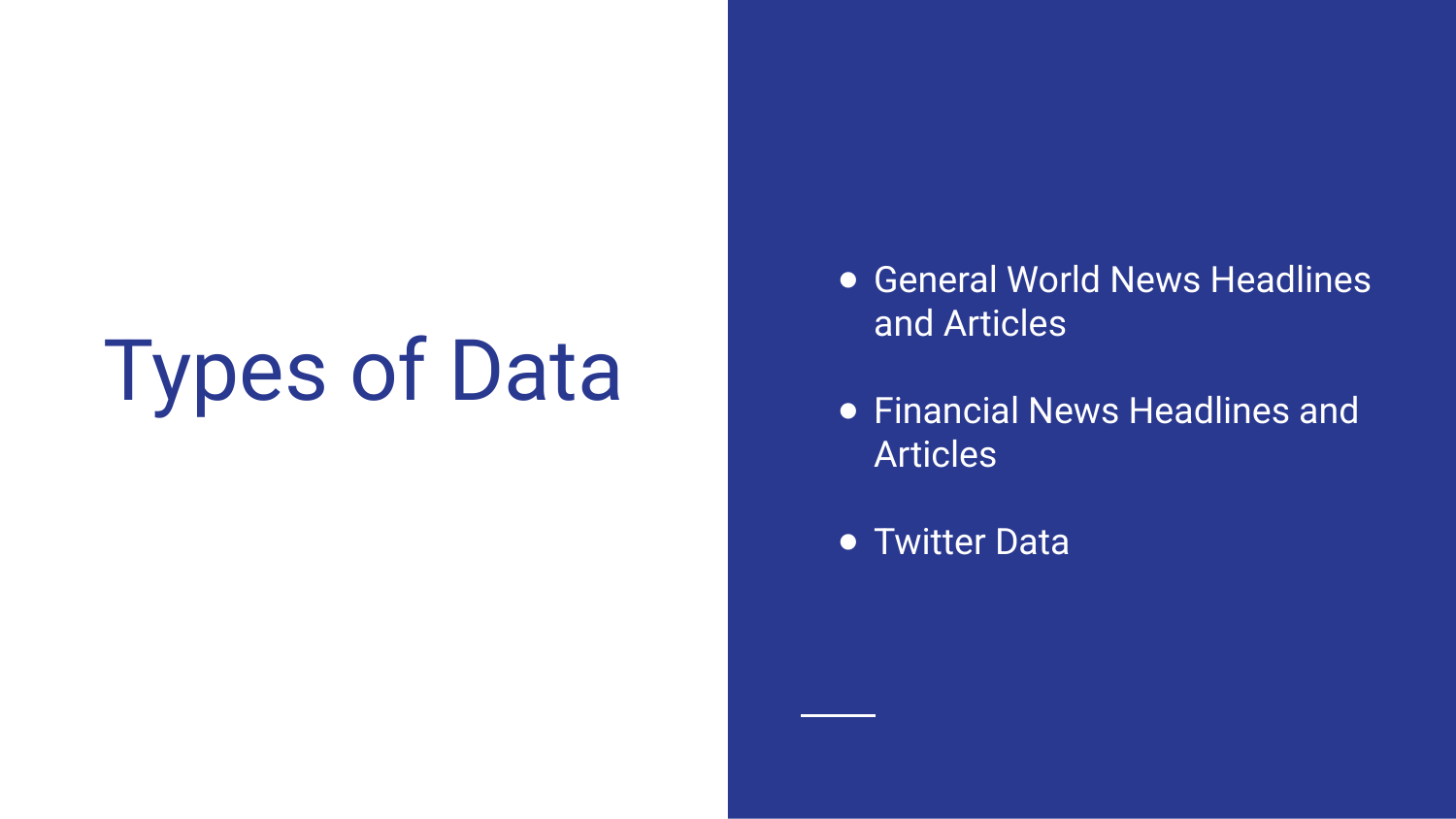

General World News Headlines and Articles

Financial News Headlines and Articles

Twitter Data
# Types of Data